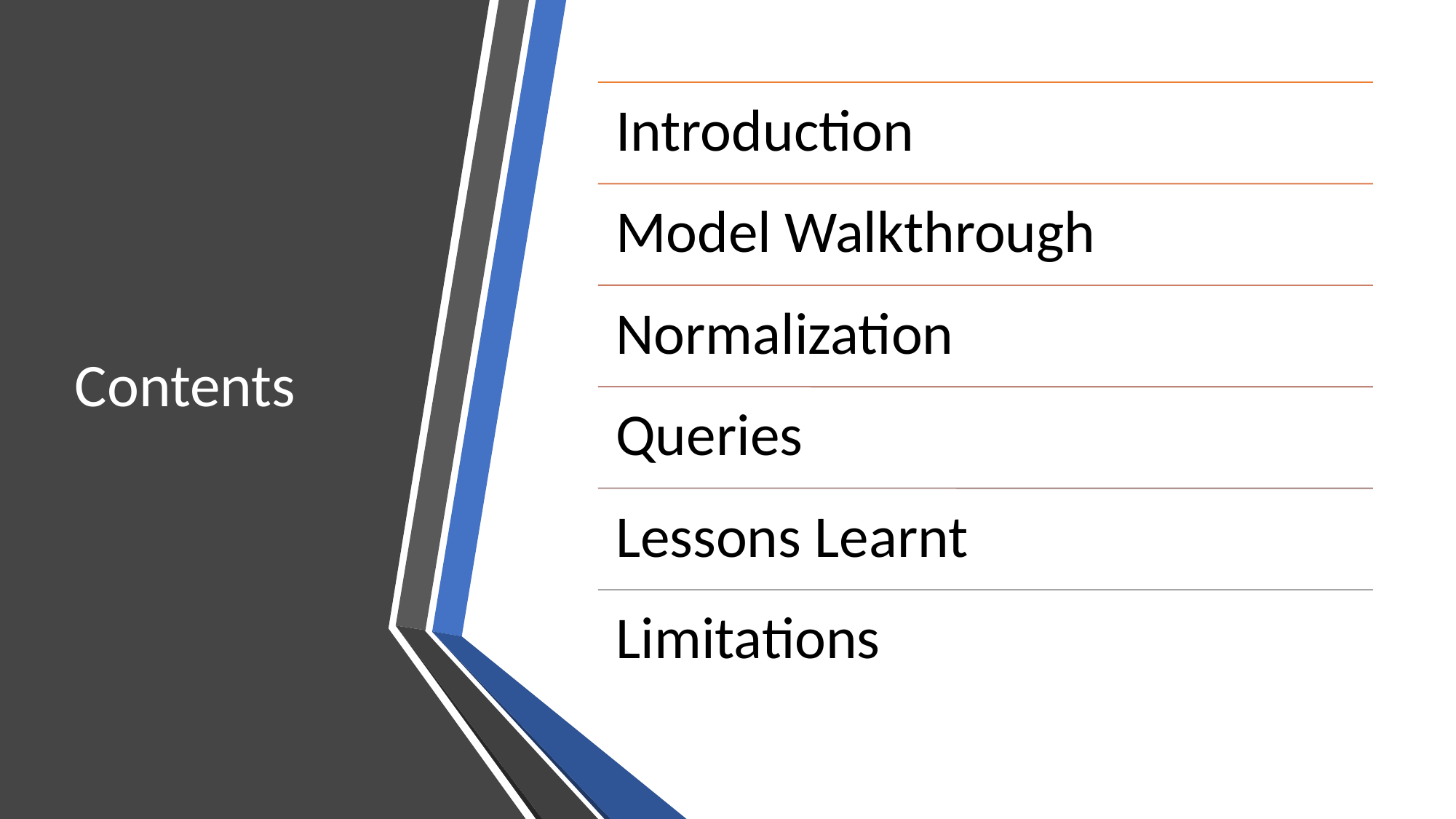

# Contents
Introduction
Model Walkthrough
Normalization
Queries
Lessons Learnt
Limitations